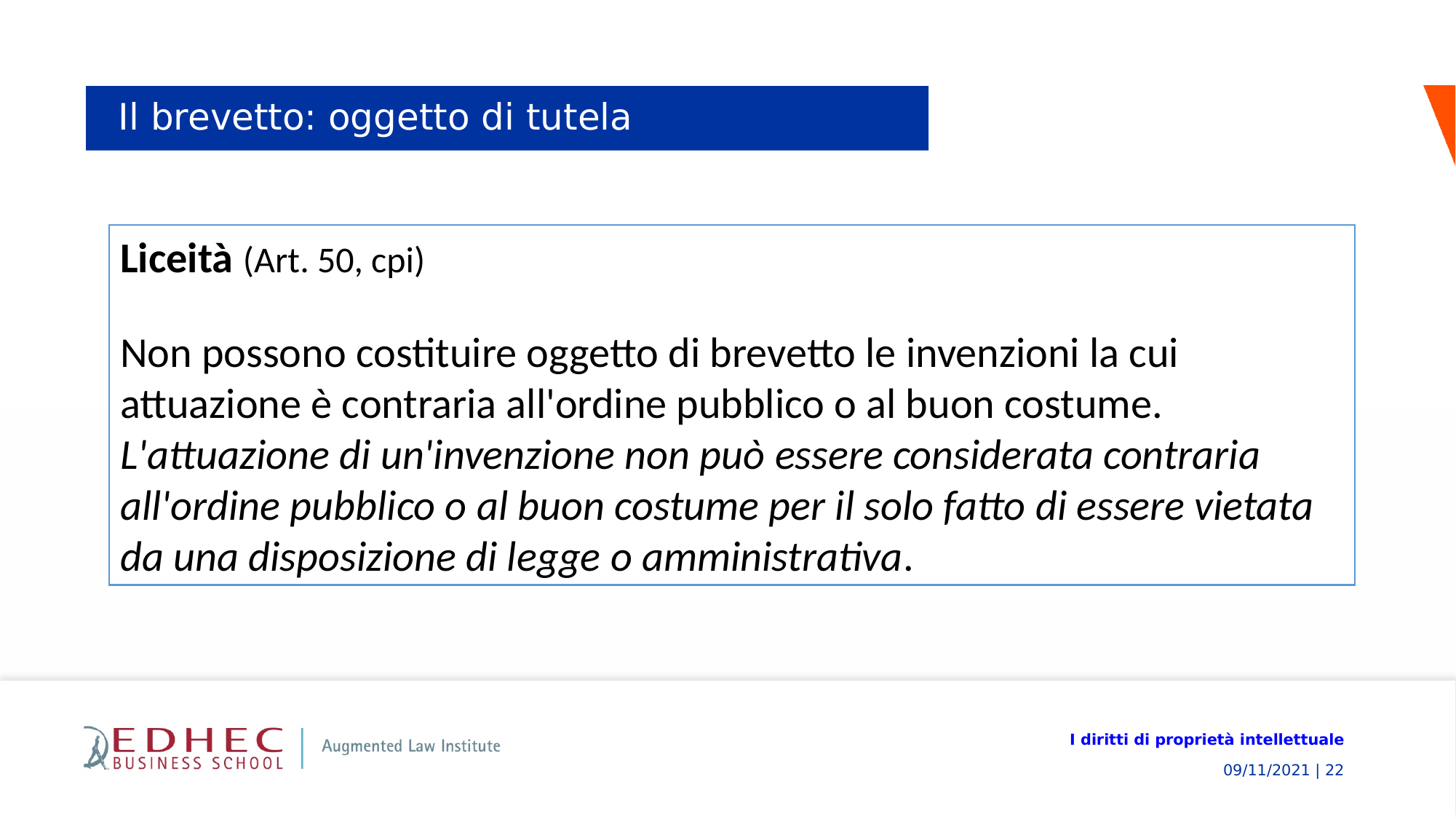

# Il brevetto: oggetto di tutela
Liceità (Art. 50, cpi)

Non possono costituire oggetto di brevetto le invenzioni la cui attuazione è contraria all'ordine pubblico o al buon costume.
L'attuazione di un'invenzione non può essere considerata contraria all'ordine pubblico o al buon costume per il solo fatto di essere vietata da una disposizione di legge o amministrativa.
I diritti di proprietà intellettuale
 09/11/2021 | 22